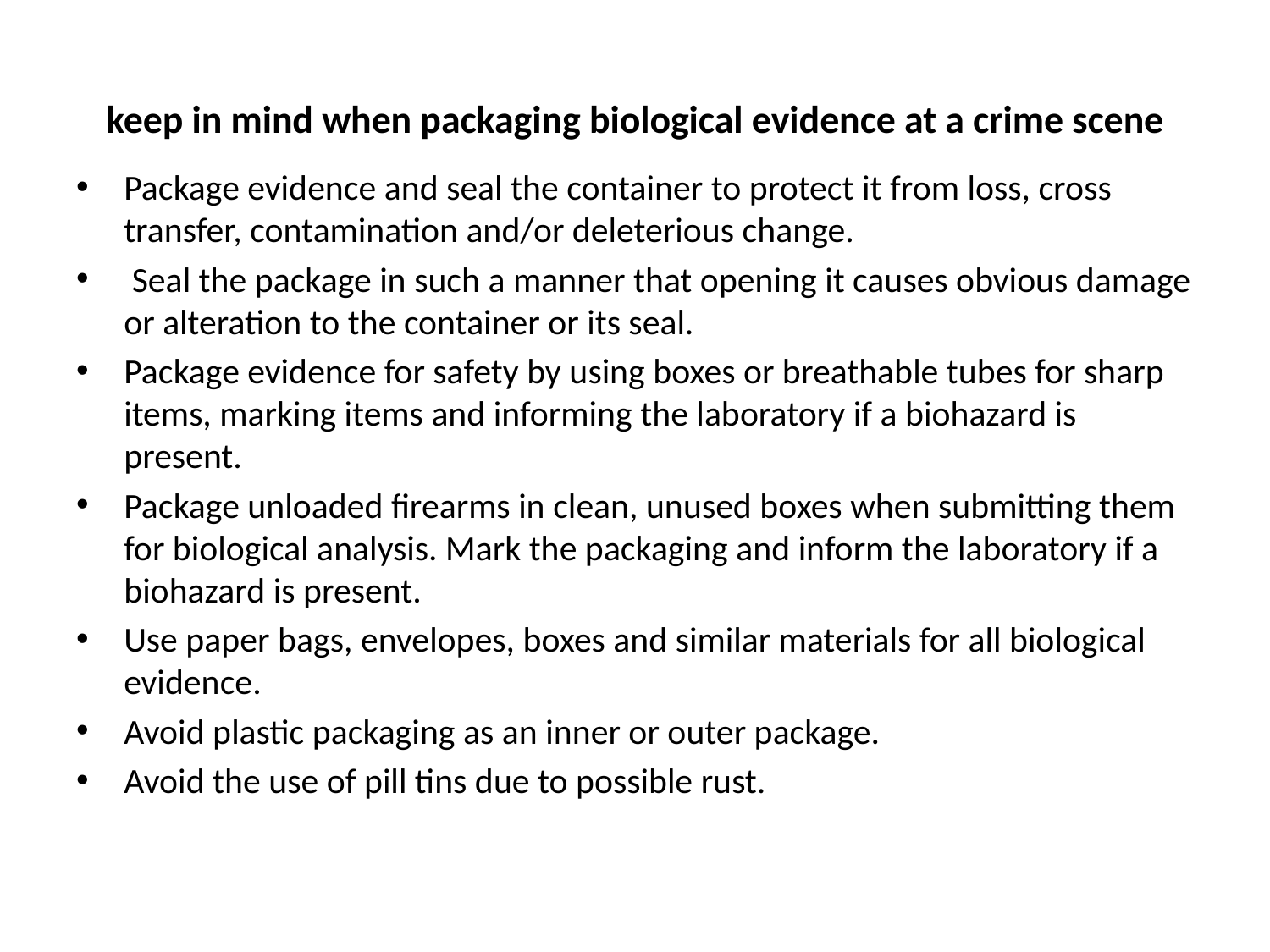

# keep in mind when packaging biological evidence at a crime scene
Package evidence and seal the container to protect it from loss, cross transfer, contamination and/or deleterious change.
 Seal the package in such a manner that opening it causes obvious damage or alteration to the container or its seal.
Package evidence for safety by using boxes or breathable tubes for sharp items, marking items and informing the laboratory if a biohazard is present.
Package unloaded firearms in clean, unused boxes when submitting them for biological analysis. Mark the packaging and inform the laboratory if a biohazard is present.
Use paper bags, envelopes, boxes and similar materials for all biological evidence.
Avoid plastic packaging as an inner or outer package.
Avoid the use of pill tins due to possible rust.